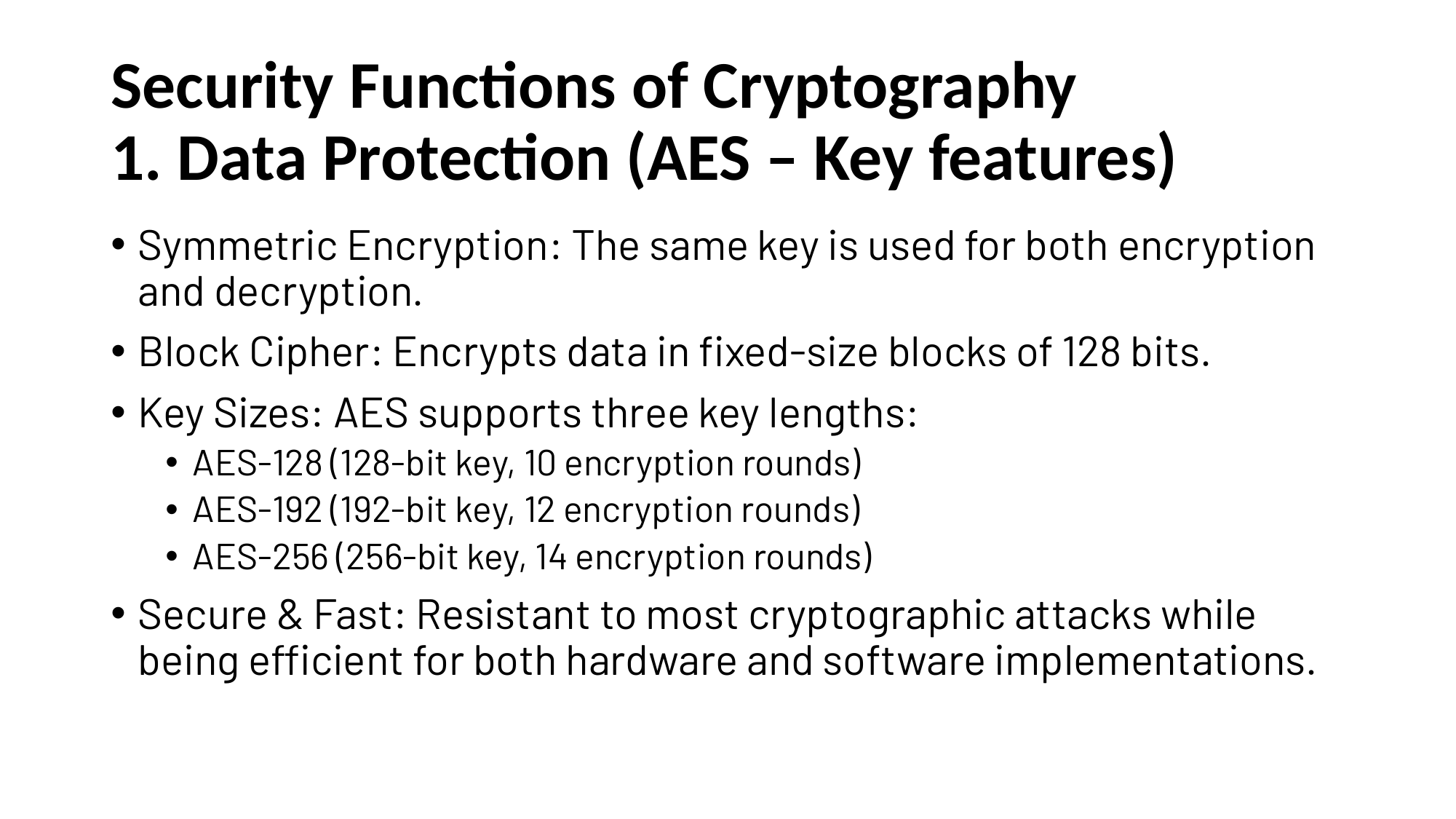

# Security Functions of Cryptography 1. Data Protection (AES – Key features)
Symmetric Encryption: The same key is used for both encryption and decryption.
Block Cipher: Encrypts data in fixed-size blocks of 128 bits.
Key Sizes: AES supports three key lengths:
AES-128 (128-bit key, 10 encryption rounds)
AES-192 (192-bit key, 12 encryption rounds)
AES-256 (256-bit key, 14 encryption rounds)
Secure & Fast: Resistant to most cryptographic attacks while being efficient for both hardware and software implementations.